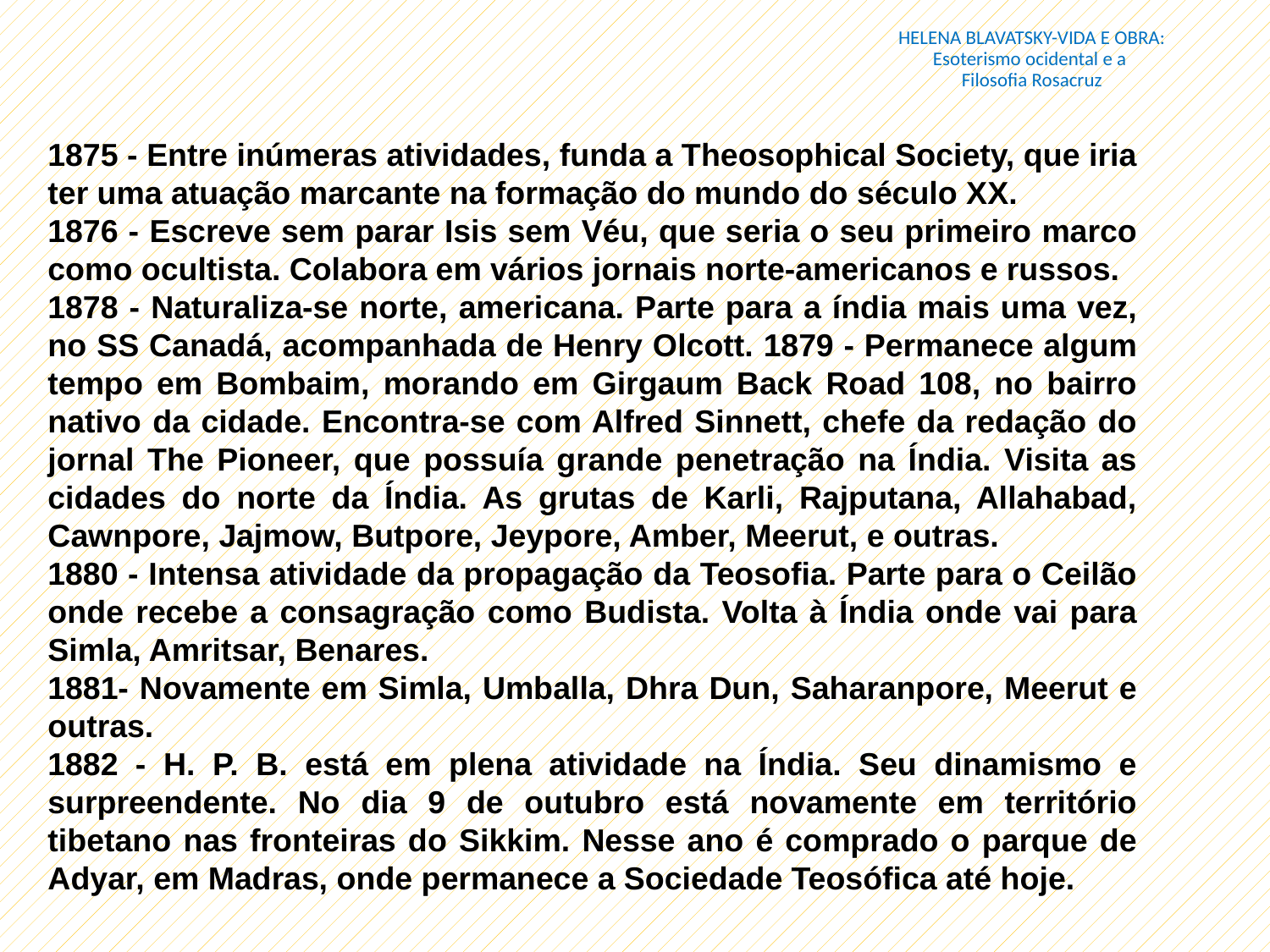

# HELENA BLAVATSKY-VIDA E OBRA: Esoterismo ocidental e a Filosofia Rosacruz
1875 - Entre inúmeras atividades, funda a Theosophical Society, que iria ter uma atuação marcante na formação do mundo do século XX.
1876 - Escreve sem parar Isis sem Véu, que seria o seu primeiro marco como ocultista. Colabora em vários jornais norte-americanos e russos.
1878 - Naturaliza-se norte, americana. Parte para a índia mais uma vez, no SS Canadá, acompanhada de Henry Olcott. 1879 - Permanece algum tempo em Bombaim, morando em Girgaum Back Road 108, no bairro nativo da cidade. Encontra-se com Alfred Sinnett, chefe da redação do jornal The Pioneer, que possuía grande penetração na Índia. Visita as cidades do norte da Índia. As grutas de Karli, Rajputana, Allahabad, Cawnpore, Jajmow, Butpore, Jeypore, Amber, Meerut, e outras.
1880 - Intensa atividade da propagação da Teosofia. Parte para o Ceilão onde recebe a consagração como Budista. Volta à Índia onde vai para Simla, Amritsar, Benares.
1881- Novamente em Simla, Umballa, Dhra Dun, Saharanpore, Meerut e outras.
1882 - H. P. B. está em plena atividade na Índia. Seu dinamismo e surpreendente. No dia 9 de outubro está novamente em território tibetano nas fronteiras do Sikkim. Nesse ano é comprado o parque de Adyar, em Madras, onde permanece a Sociedade Teosófica até hoje.